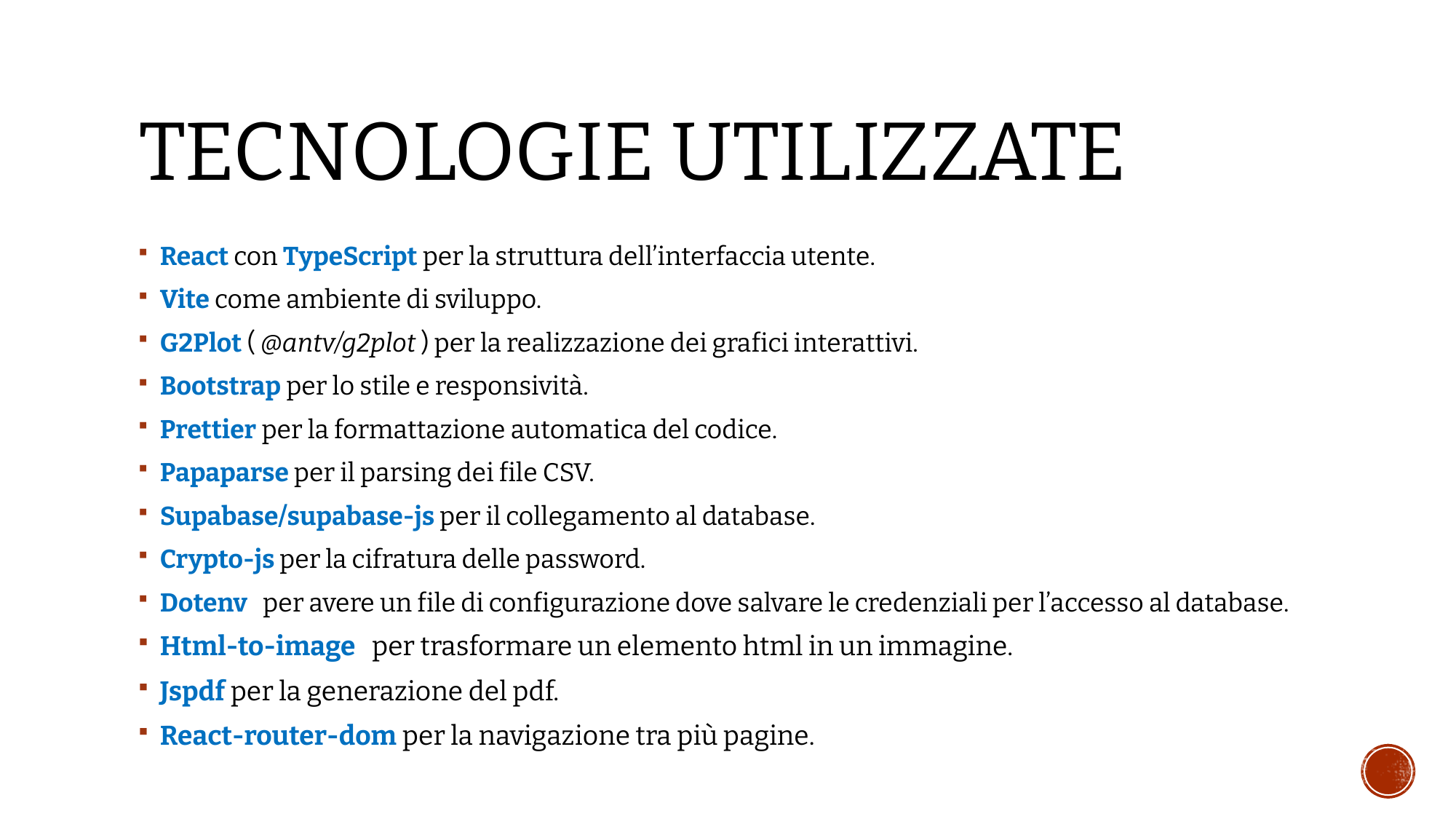

# Tecnologie utilizzate
React con TypeScript per la struttura dell’interfaccia utente.
Vite come ambiente di sviluppo.
G2Plot ( @antv/g2plot ) per la realizzazione dei grafici interattivi.
Bootstrap per lo stile e responsività.
Prettier per la formattazione automatica del codice.
Papaparse per il parsing dei file CSV.
Supabase/supabase-js per il collegamento al database.
Crypto-js per la cifratura delle password.
Dotenv per avere un file di configurazione dove salvare le credenziali per l’accesso al database.
Html-to-image per trasformare un elemento html in un immagine.
Jspdf per la generazione del pdf.
React-router-dom per la navigazione tra più pagine.